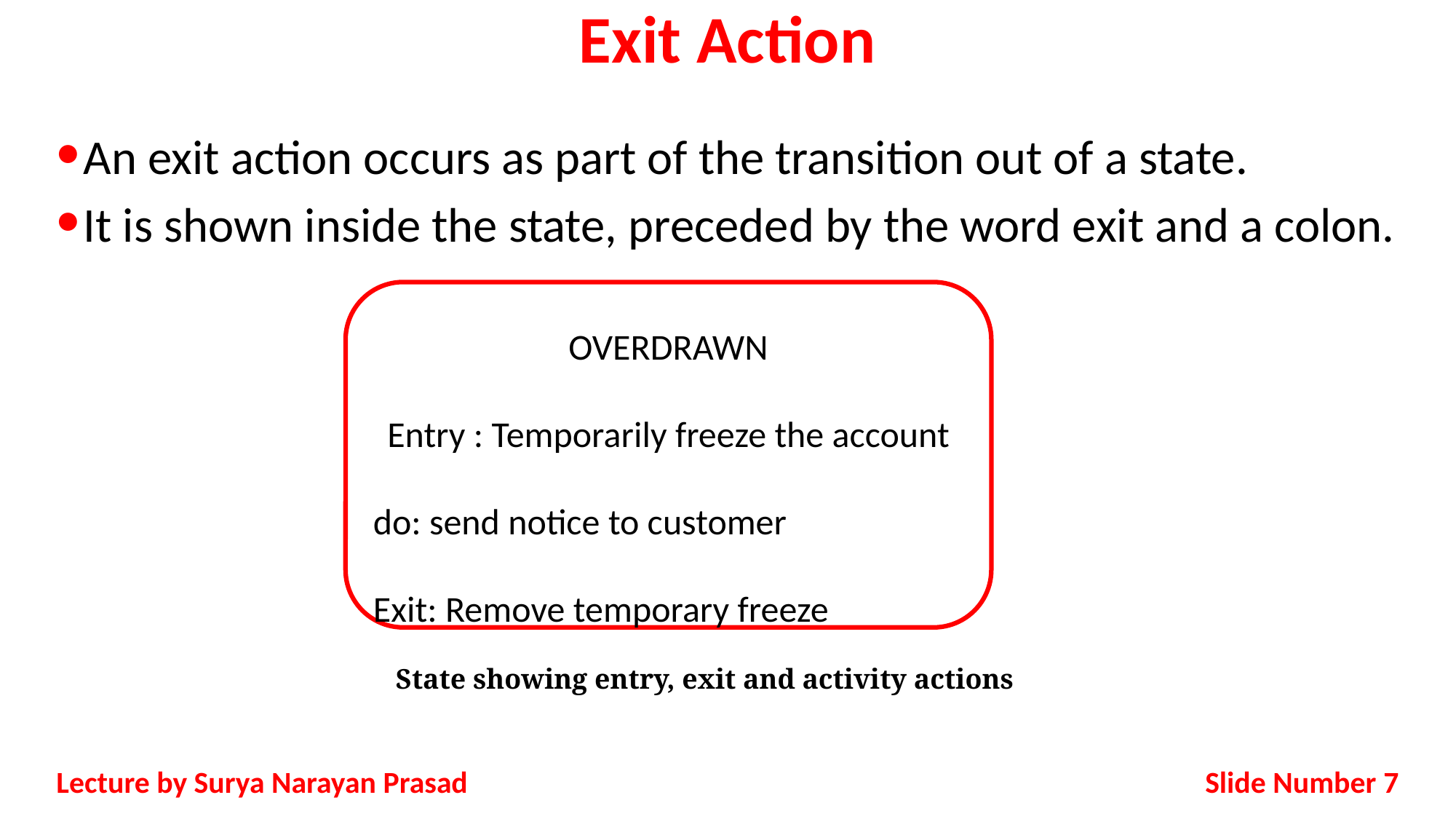

# Exit Action
An exit action occurs as part of the transition out of a state.
It is shown inside the state, preceded by the word exit and a colon.
OVERDRAWN
Entry : Temporarily freeze the account
do: send notice to customer
Exit: Remove temporary freeze
State showing entry, exit and activity actions
Slide Number 7
Lecture by Surya Narayan Prasad